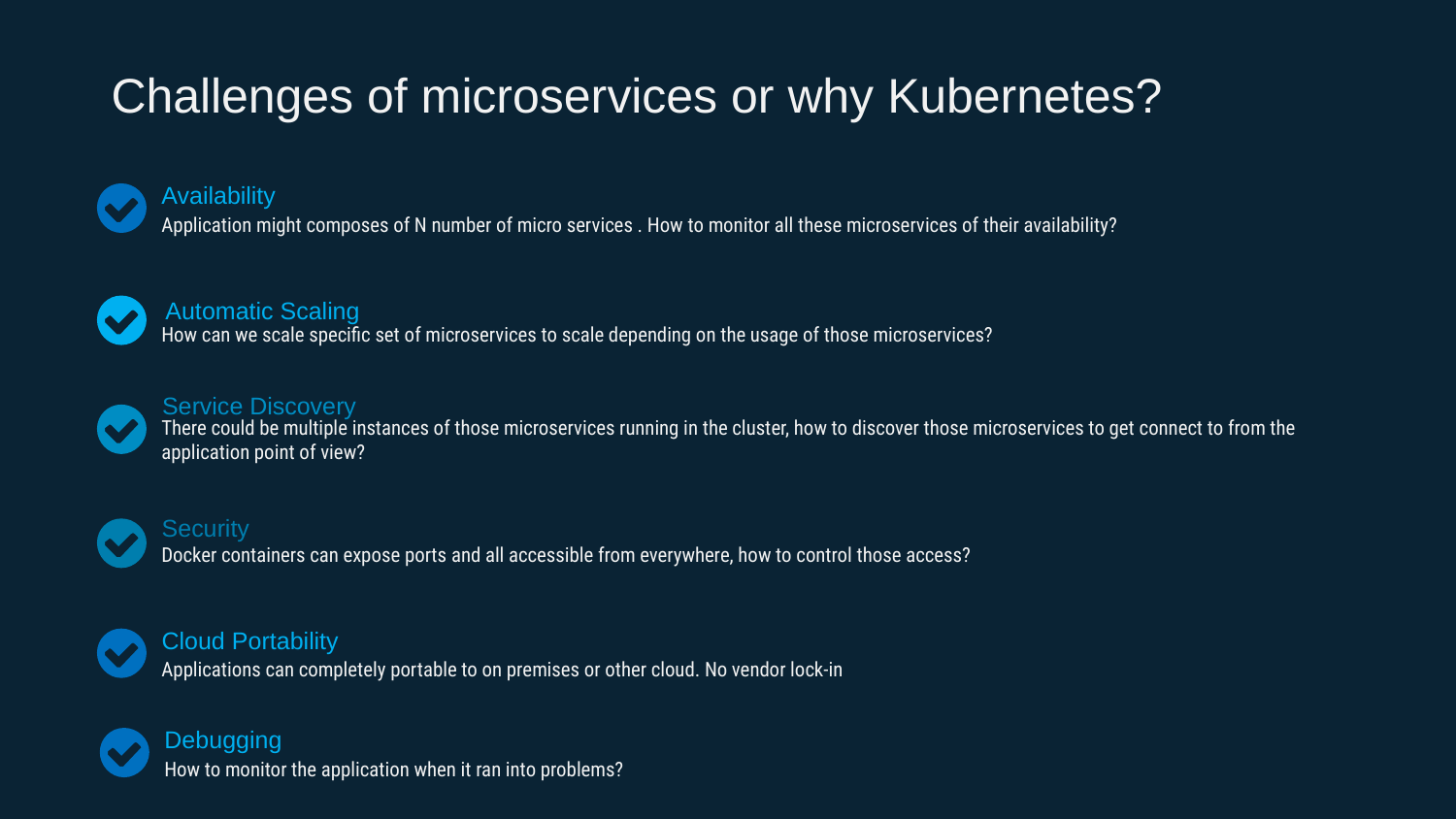

Challenges of microservices or why Kubernetes?
Availability
Application might composes of N number of micro services . How to monitor all these microservices of their availability?

Automatic Scaling
How can we scale specific set of microservices to scale depending on the usage of those microservices?
Service Discovery
There could be multiple instances of those microservices running in the cluster, how to discover those microservices to get connect to from the application point of view?

Security
Docker containers can expose ports and all accessible from everywhere, how to control those access?

Cloud Portability
Applications can completely portable to on premises or other cloud. No vendor lock-in

Debugging
How to monitor the application when it ran into problems?